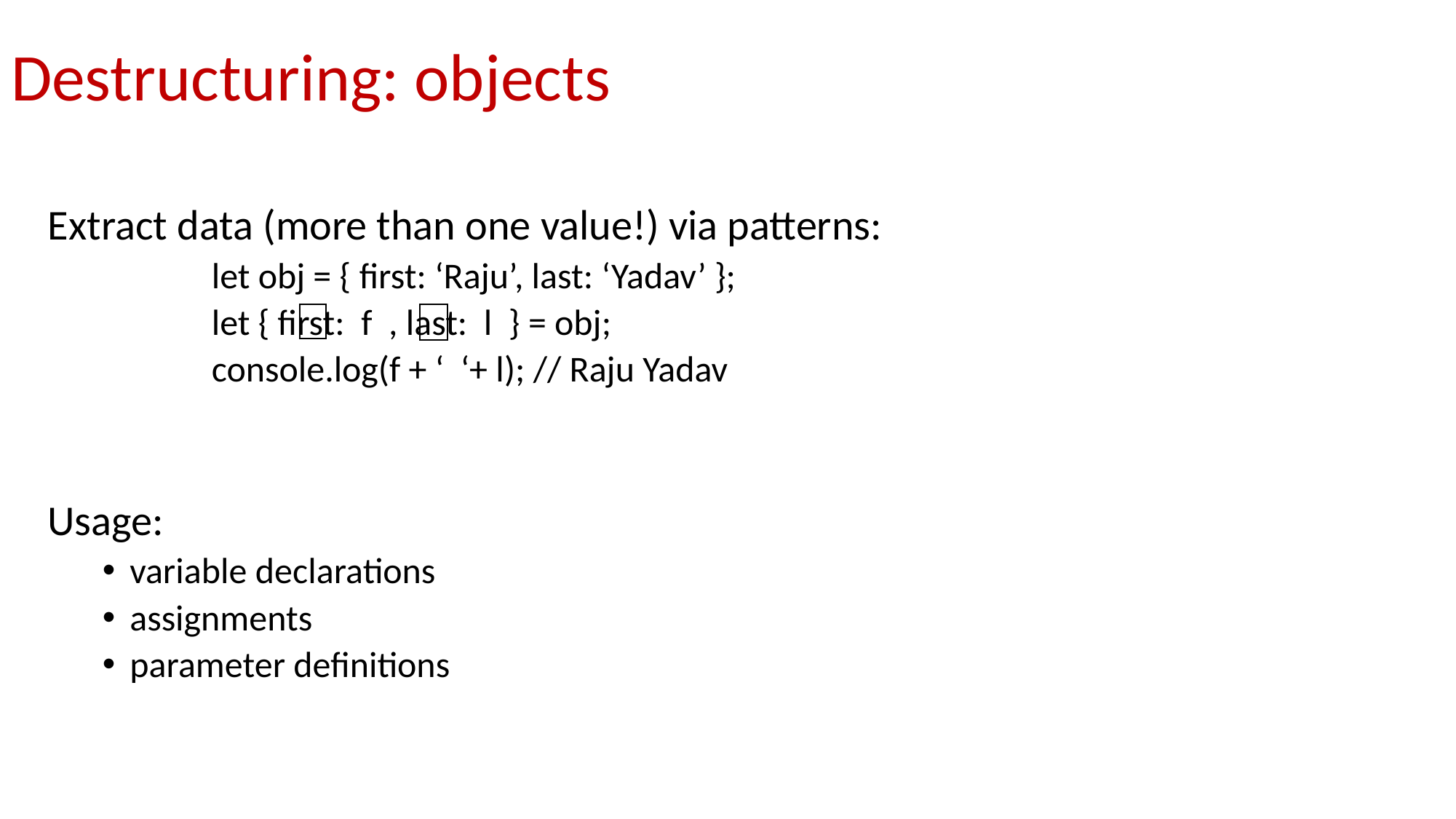

# Destructuring: objects
Extract data (more than one value!) via patterns:
	let obj = { first: ‘Raju’, last: ‘Yadav’ };
	let { first:  f  , last:  l  } = obj;
	console.log(f + ‘  ‘+ l); // Raju Yadav

Usage:
variable declarations
assignments
parameter definitions